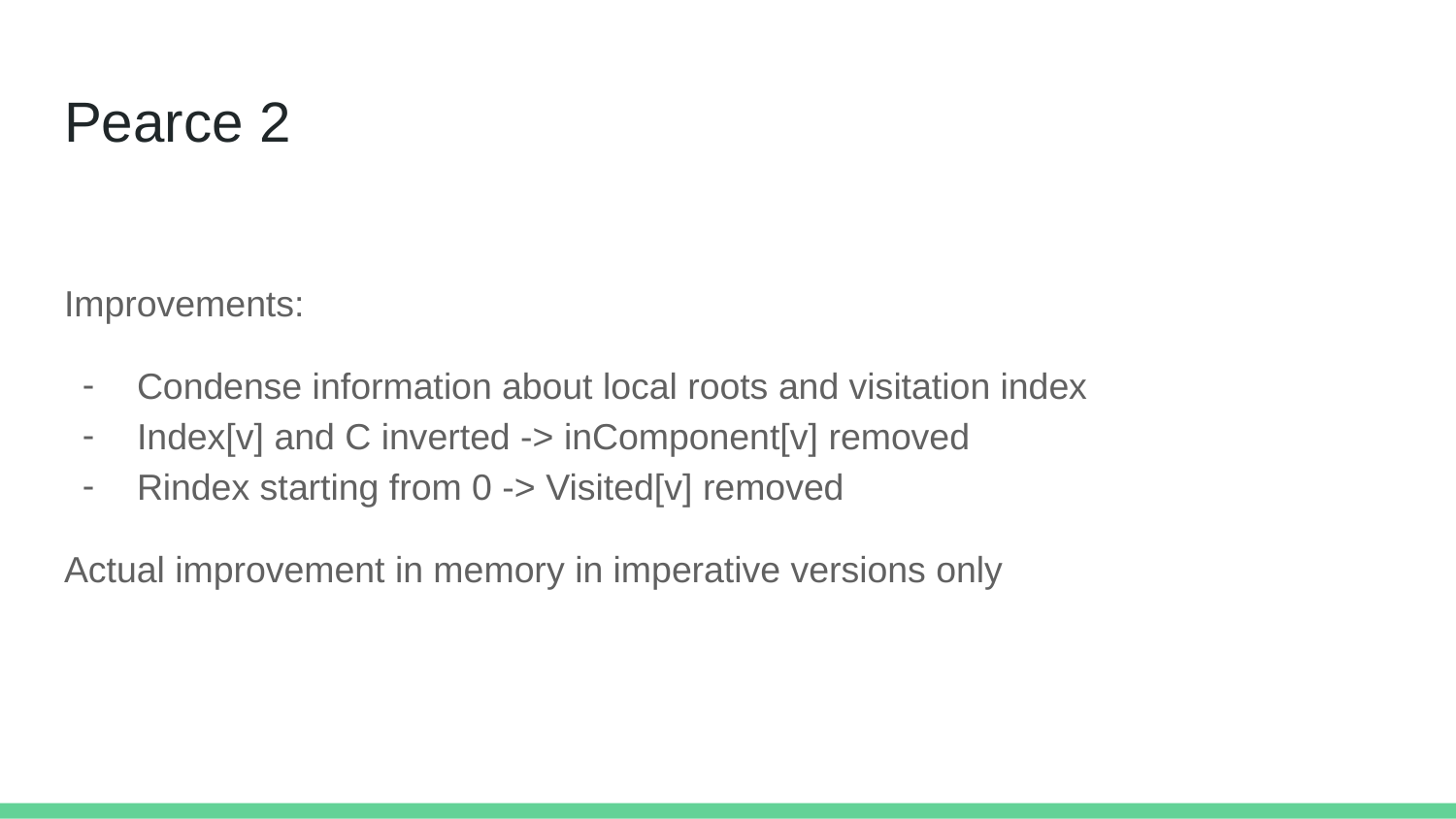

# Pearce 2

Improvements:
Condense information about local roots and visitation index
Index[v] and C inverted -> inComponent[v] removed
Rindex starting from 0 -> Visited[v] removed
Actual improvement in memory in imperative versions only